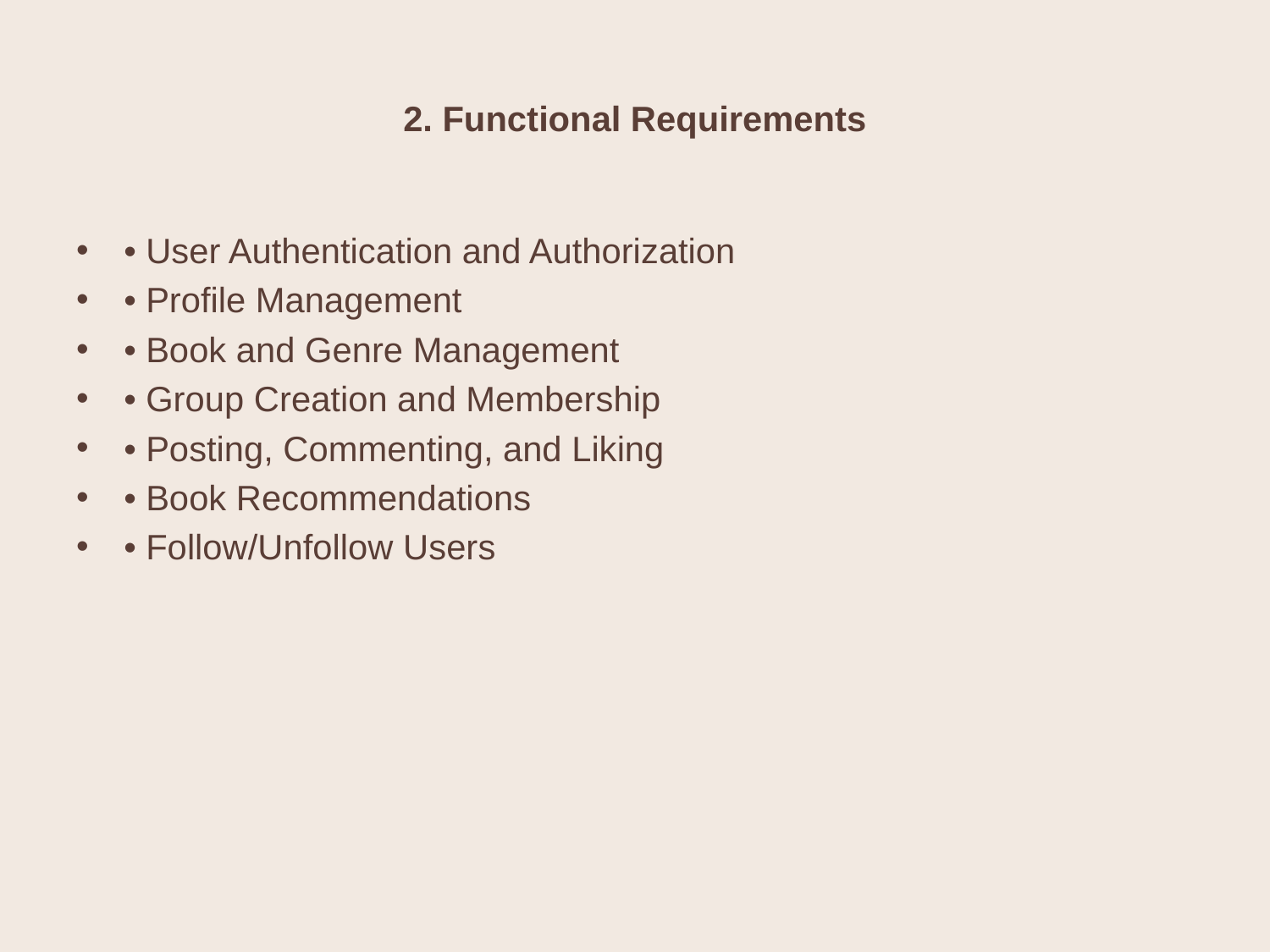

# 2. Functional Requirements
• User Authentication and Authorization
• Profile Management
• Book and Genre Management
• Group Creation and Membership
• Posting, Commenting, and Liking
• Book Recommendations
• Follow/Unfollow Users